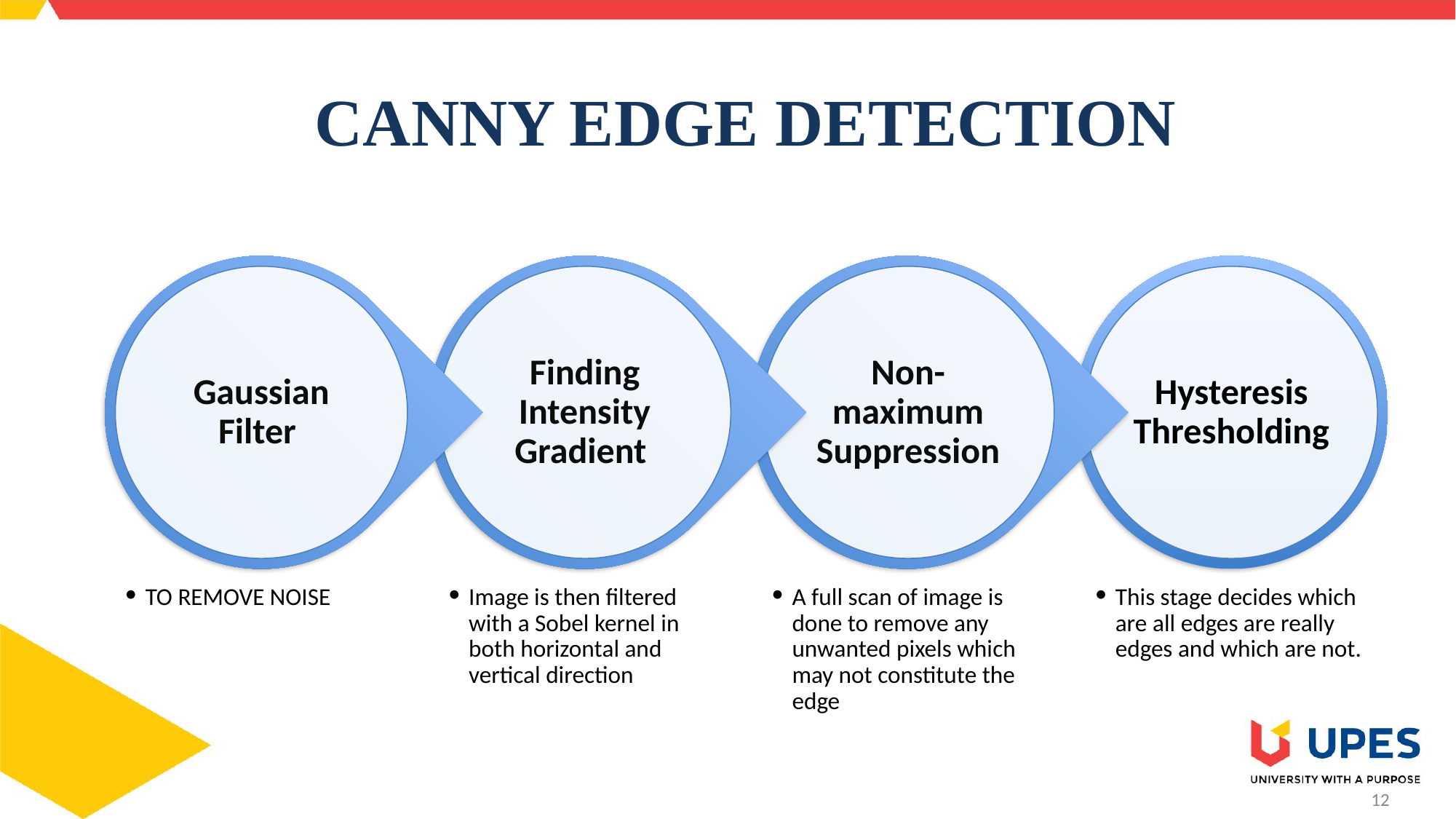

# CANNY EDGE DETECTION

Gaussian Filter
Finding Intensity Gradient
Non-maximum Suppression
Hysteresis Thresholding

TO REMOVE NOISE

Image is then filtered with a Sobel kernel in both horizontal and vertical direction

A full scan of image is done to remove any unwanted pixels which may not constitute the edge

This stage decides which are all edges are really edges and which are not.